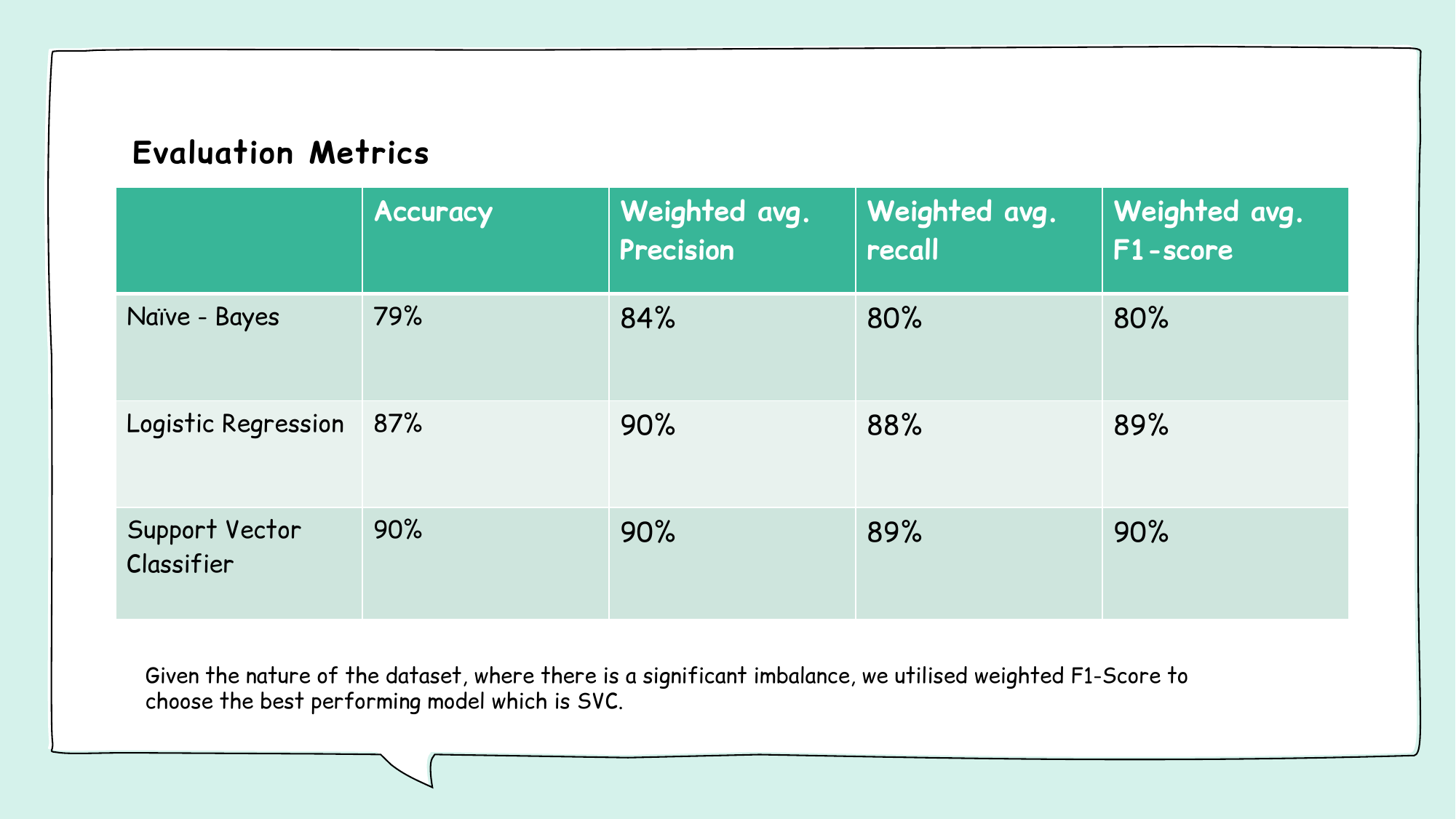

# Evaluation Metrics
|  | Accuracy | Weighted avg. Precision | Weighted avg. recall | Weighted avg. F1-score |
| --- | --- | --- | --- | --- |
| Naïve - Bayes | 79% | 84% | 80% | 80% |
| Logistic Regression | 87% | 90% | 88% | 89% |
| Support Vector Classifier | 90% | 90% | 89% | 90% |
Given the nature of the dataset, where there is a significant imbalance, we utilised weighted F1-Score to choose the best performing model which is SVC.